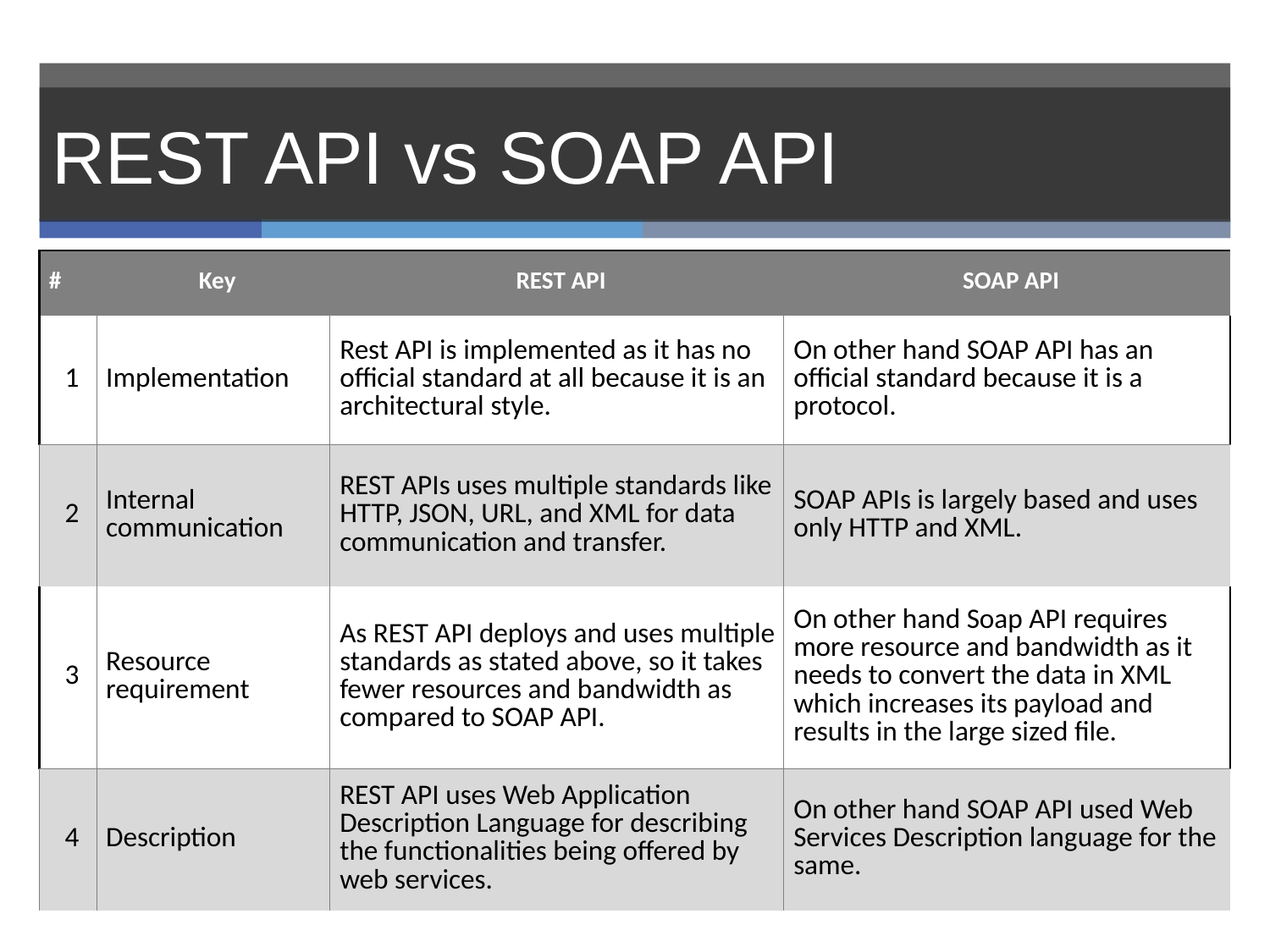

# REST API vs SOAP API
| # | Key | REST API | SOAP API |
| --- | --- | --- | --- |
| 1 | Implementation | Rest API is implemented as it has no official standard at all because it is an architectural style. | On other hand SOAP API has an official standard because it is a protocol. |
| 2 | Internal communication | REST APIs uses multiple standards like HTTP, JSON, URL, and XML for data communication and transfer. | SOAP APIs is largely based and uses only HTTP and XML. |
| 3 | Resource requirement | As REST API deploys and uses multiple standards as stated above, so it takes fewer resources and bandwidth as compared to SOAP API. | On other hand Soap API requires more resource and bandwidth as it needs to convert the data in XML which increases its payload and results in the large sized file. |
| 4 | Description | REST API uses Web Application Description Language for describing the functionalities being offered by web services. | On other hand SOAP API used Web Services Description language for the same. |